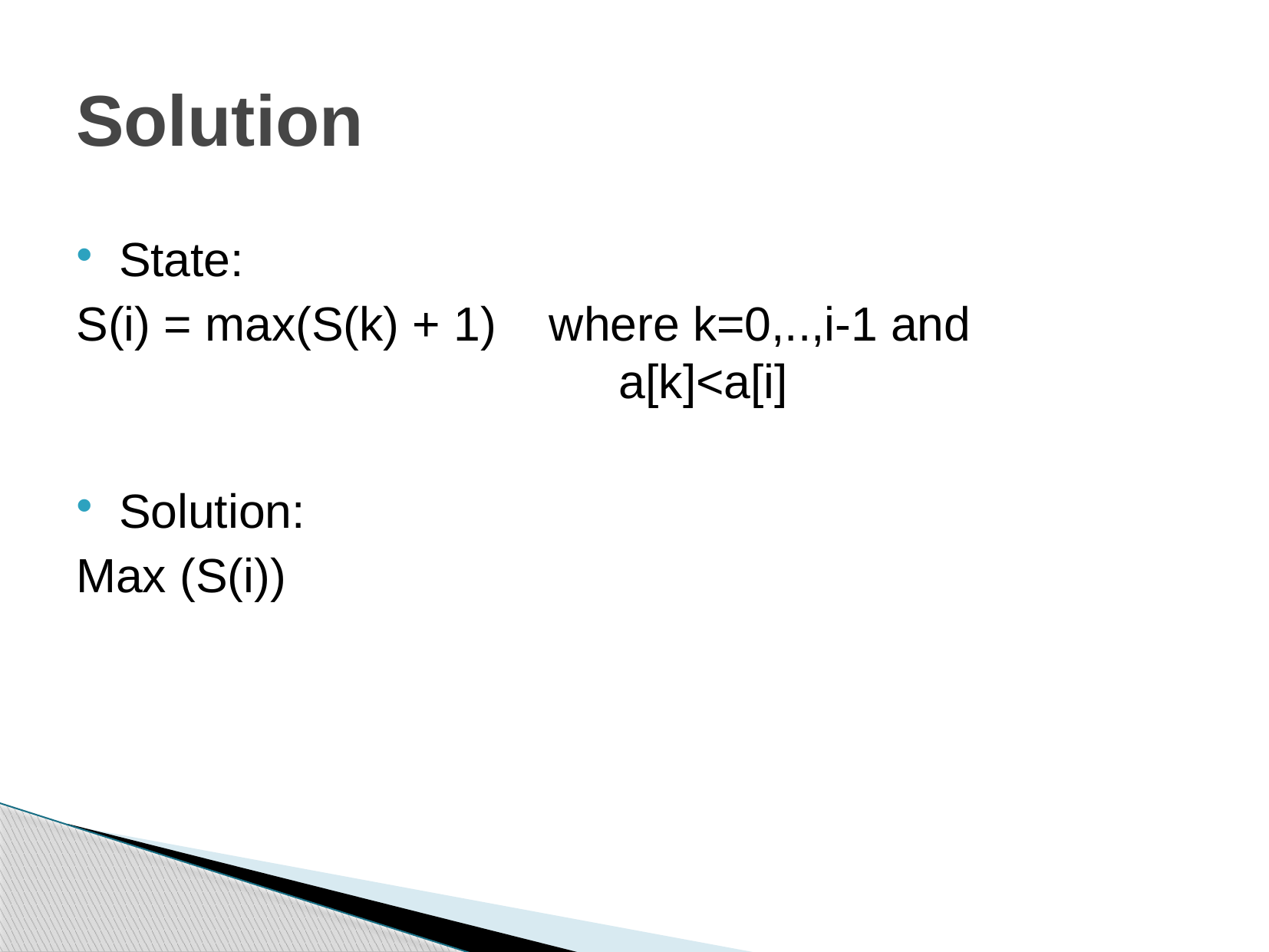

# Solution
State:
S(i) = max(S(k) + 1)    where k=0,..,i-1 and                                                        a[k]<a[i]

Solution:
Max (S(i))